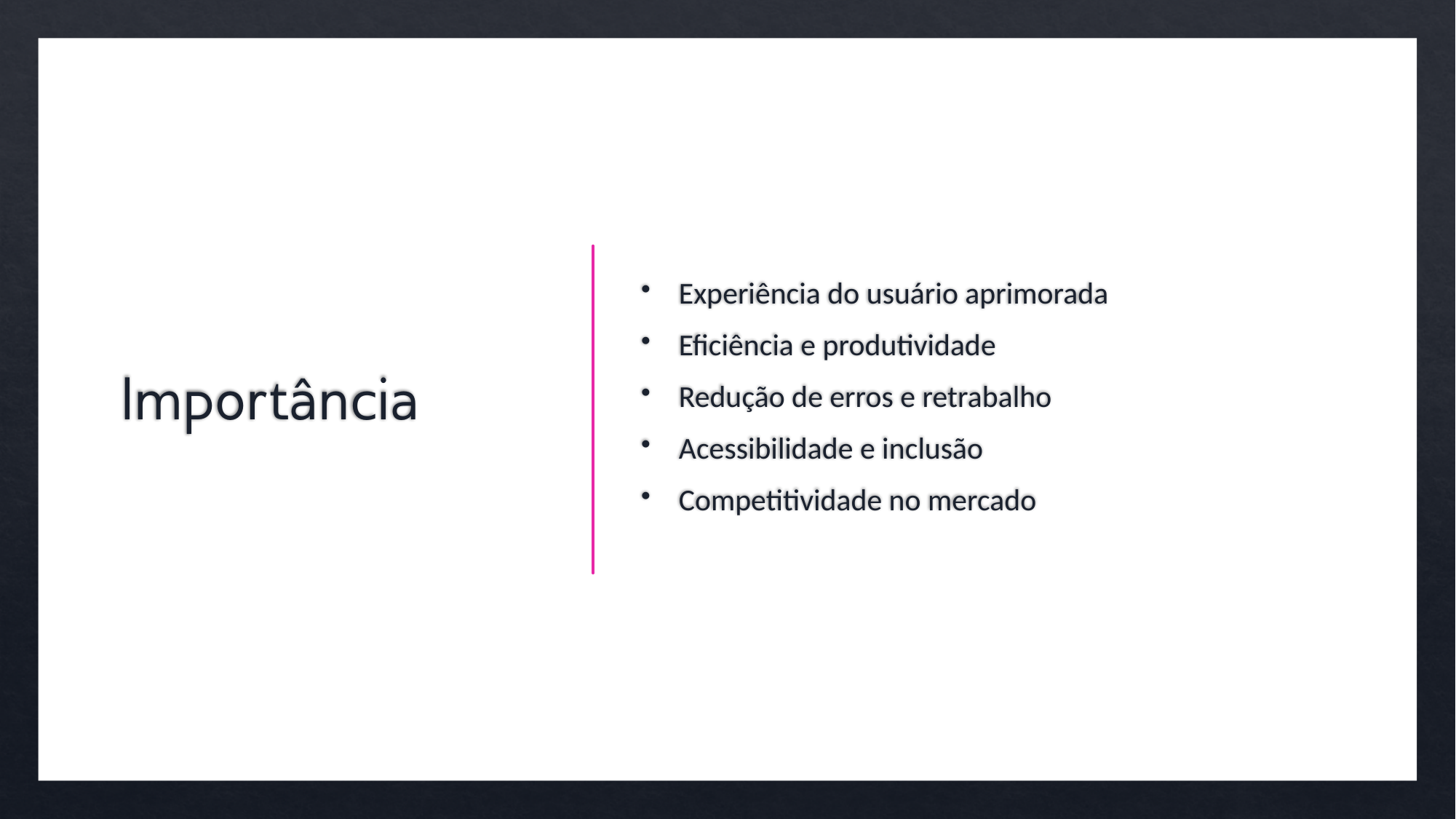

# Importância
Experiência do usuário aprimorada
Eficiência e produtividade
Redução de erros e retrabalho
Acessibilidade e inclusão
Competitividade no mercado